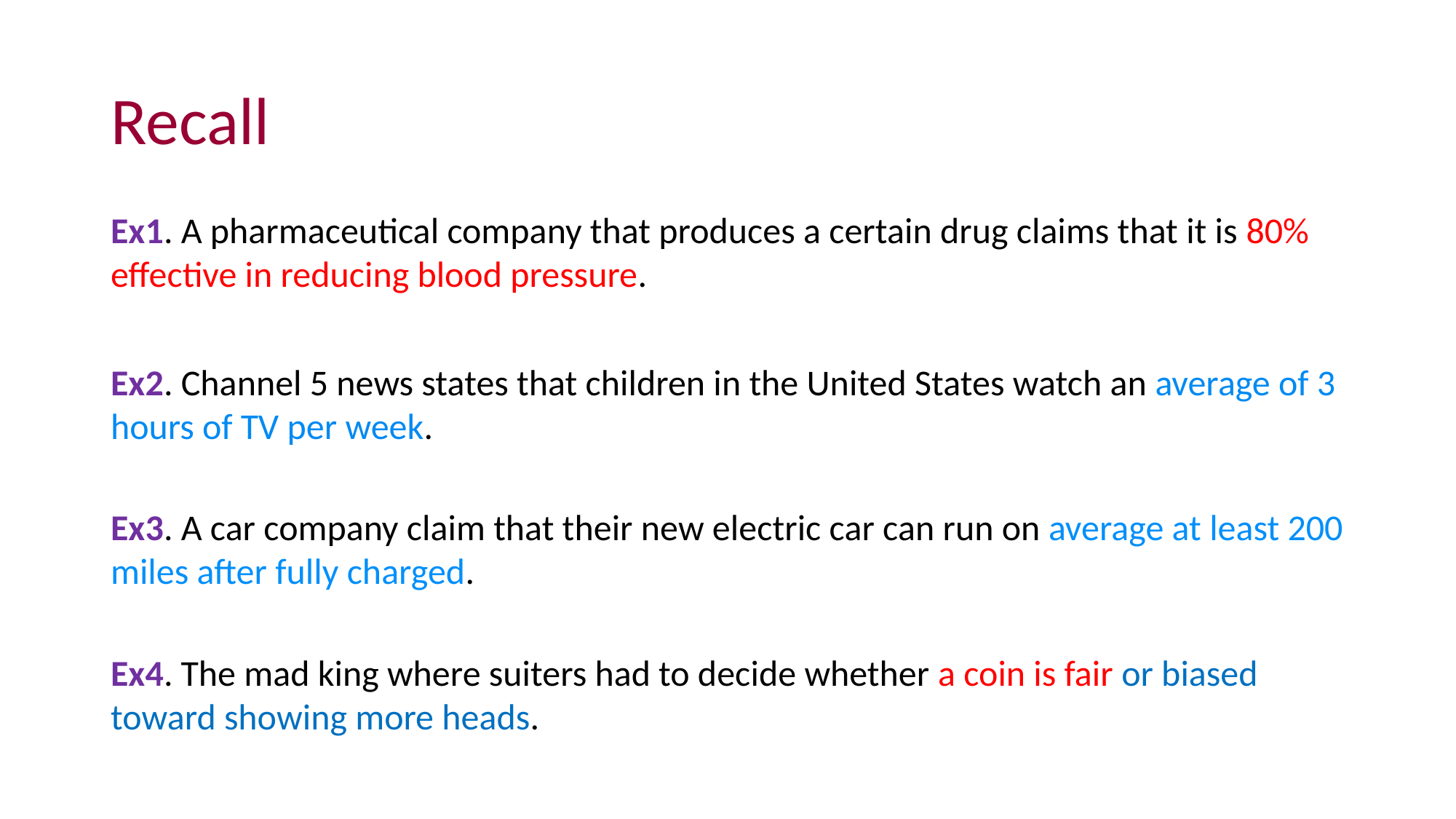

# Recall
Ex1. A pharmaceutical company that produces a certain drug claims that it is 80% effective in reducing blood pressure.
Ex2. Channel 5 news states that children in the United States watch an average of 3 hours of TV per week.
Ex3. A car company claim that their new electric car can run on average at least 200 miles after fully charged.
Ex4. The mad king where suiters had to decide whether a coin is fair or biased toward showing more heads.